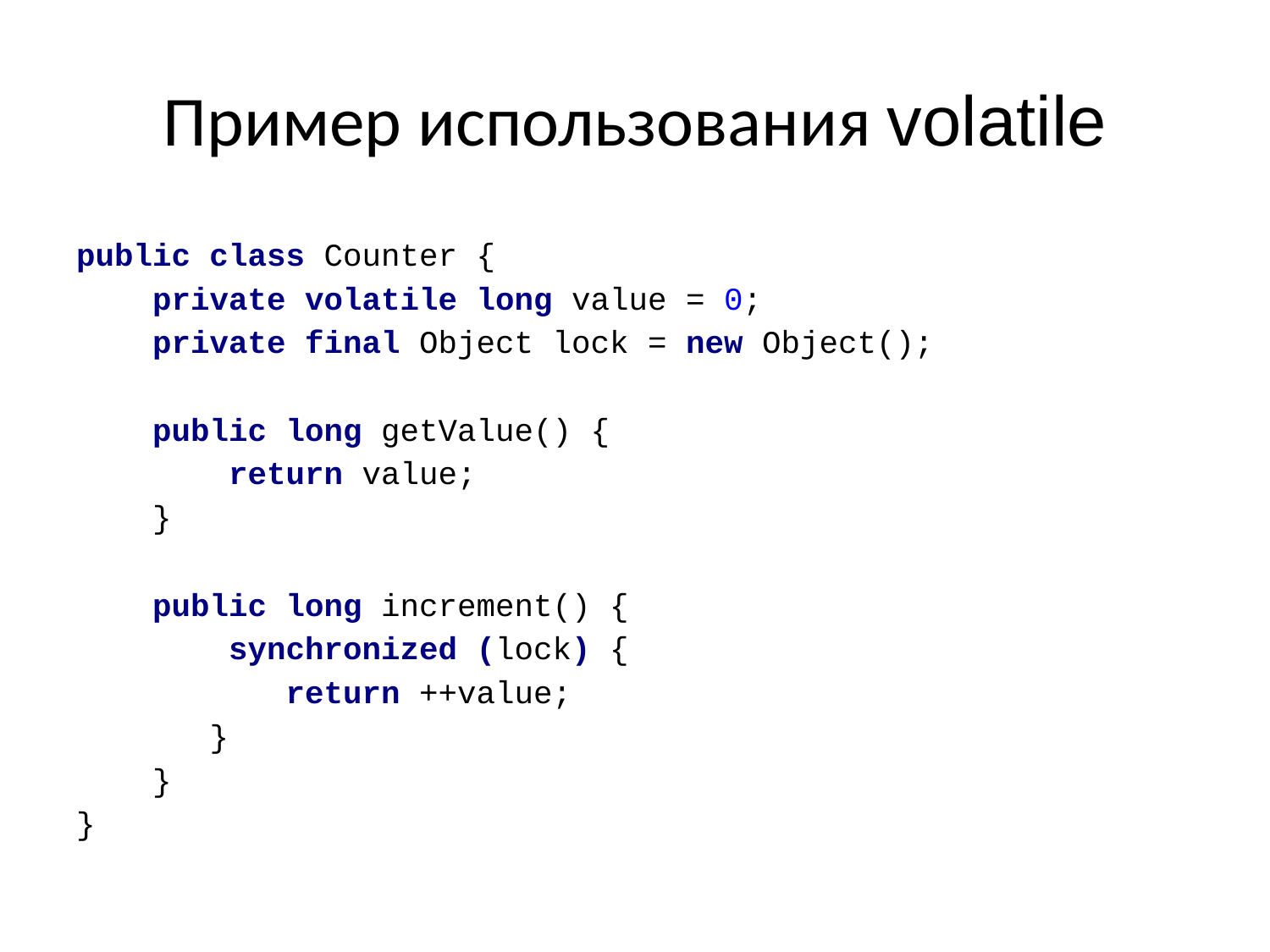

Пример использования volatile
public class Counter {
    private volatile long value = 0;
    private final Object lock = new Object();

    public long getValue() {
        return value;
    }

    public long increment() {
        synchronized (lock) {
           return ++value;
       }
    }
}